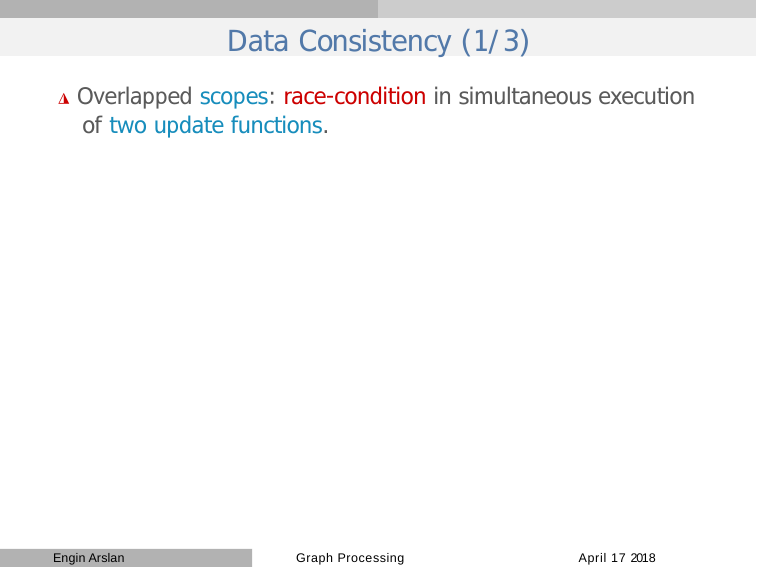

# Data Consistency (1/3)
◮  Overlapped scopes: race-condition in simultaneous execution of two update functions.

Engin Arslan
Graph Processing
April 17 2018